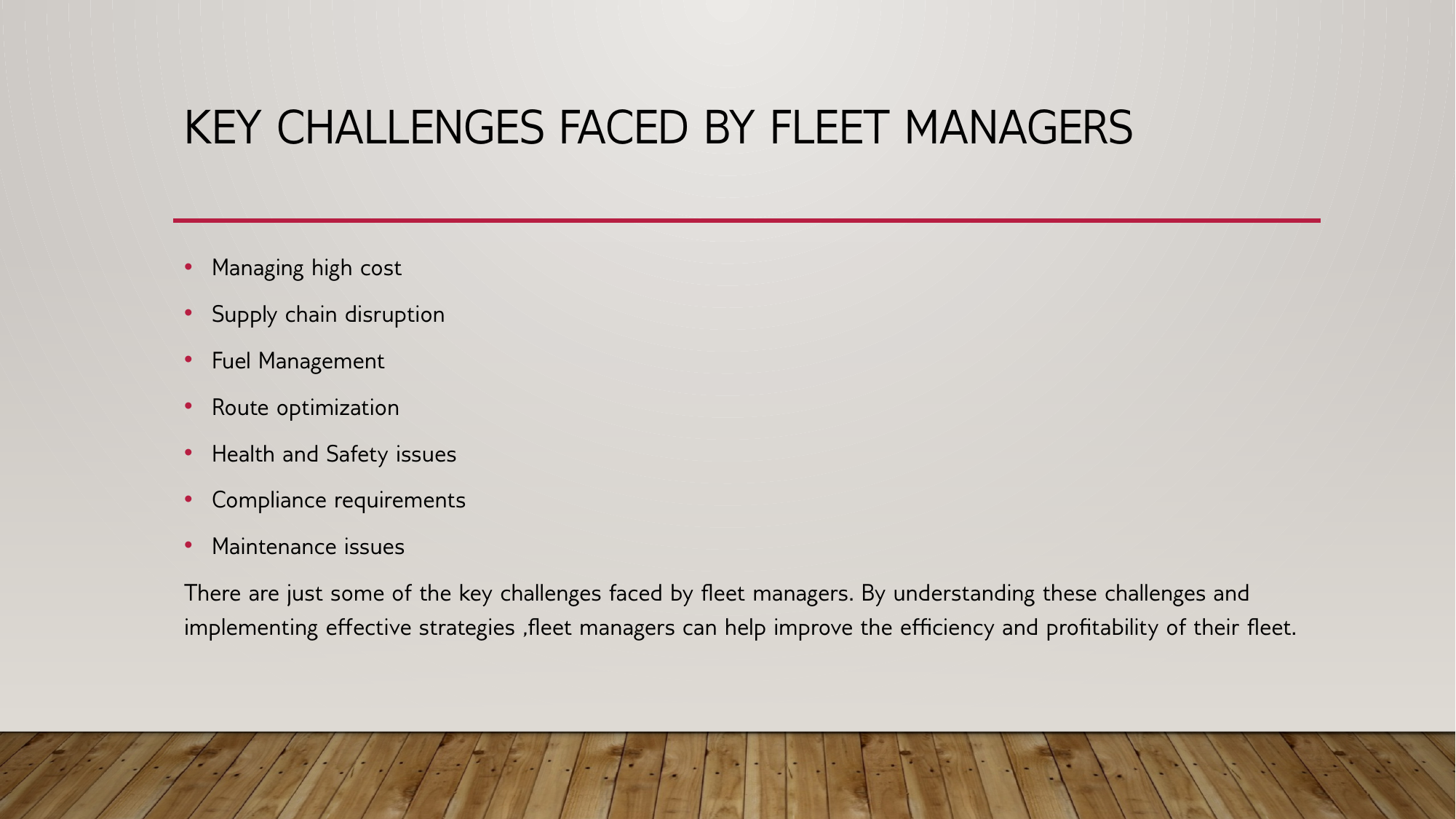

# Key challenges faced by fleet managers
Managing high cost
Supply chain disruption
Fuel Management
Route optimization
Health and Safety issues
Compliance requirements
Maintenance issues
There are just some of the key challenges faced by fleet managers. By understanding these challenges and implementing effective strategies ,fleet managers can help improve the efficiency and profitability of their fleet.